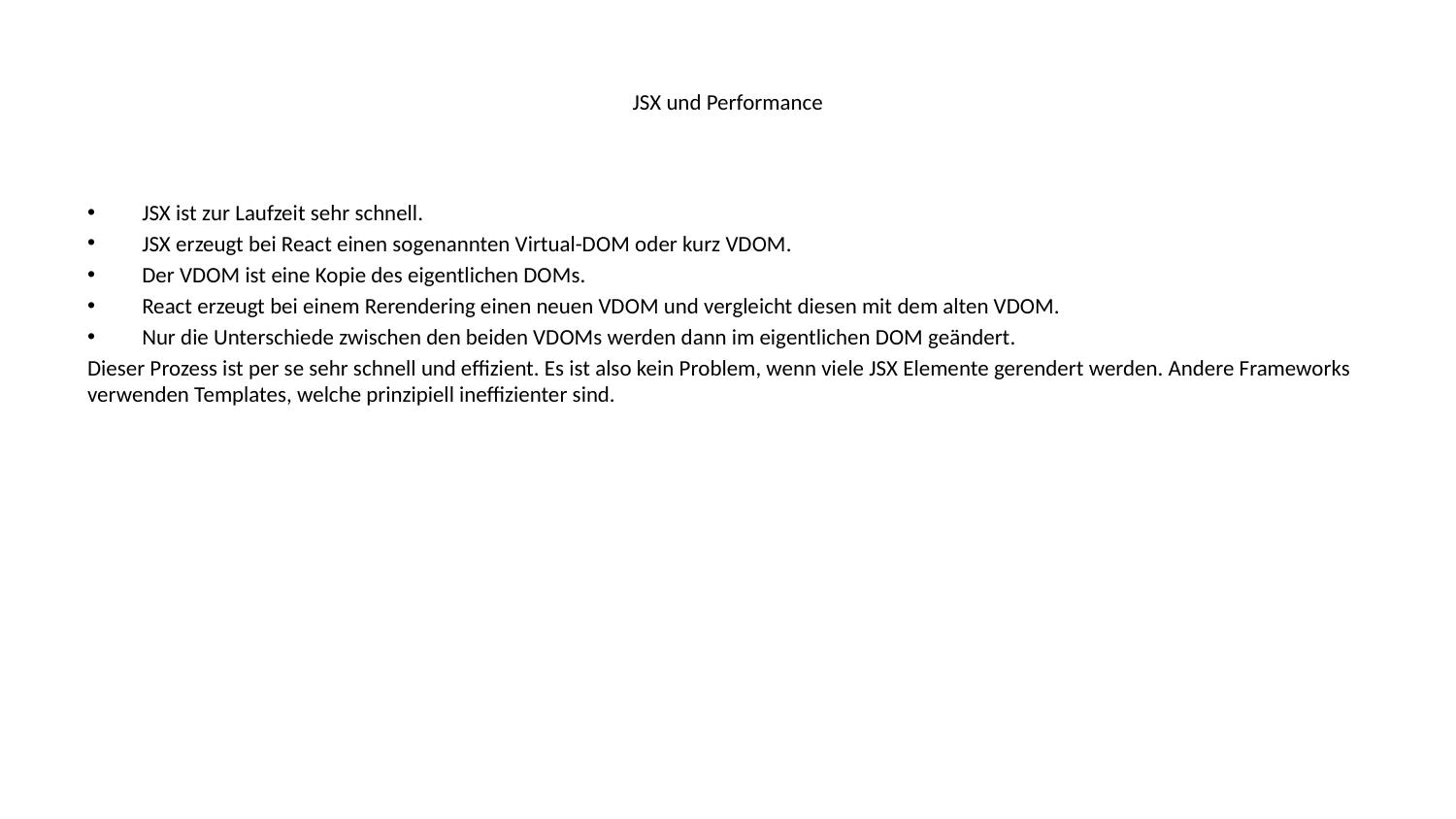

# JSX und Performance
JSX ist zur Laufzeit sehr schnell.
JSX erzeugt bei React einen sogenannten Virtual-DOM oder kurz VDOM.
Der VDOM ist eine Kopie des eigentlichen DOMs.
React erzeugt bei einem Rerendering einen neuen VDOM und vergleicht diesen mit dem alten VDOM.
Nur die Unterschiede zwischen den beiden VDOMs werden dann im eigentlichen DOM geändert.
Dieser Prozess ist per se sehr schnell und effizient. Es ist also kein Problem, wenn viele JSX Elemente gerendert werden. Andere Frameworks verwenden Templates, welche prinzipiell ineffizienter sind.